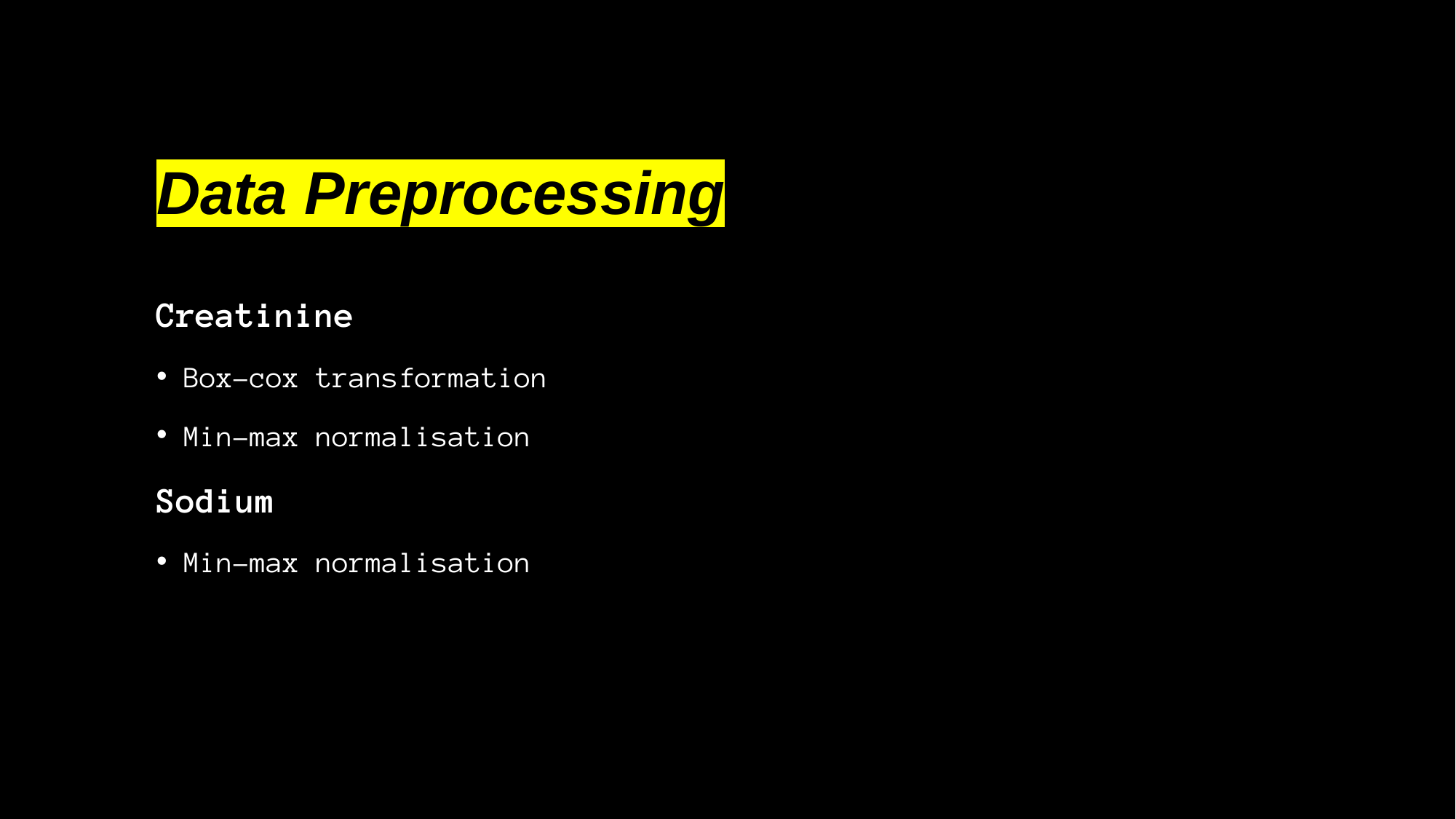

# Data Preprocessing
Creatinine
Box-cox transformation
Min-max normalisation
Sodium
Min-max normalisation